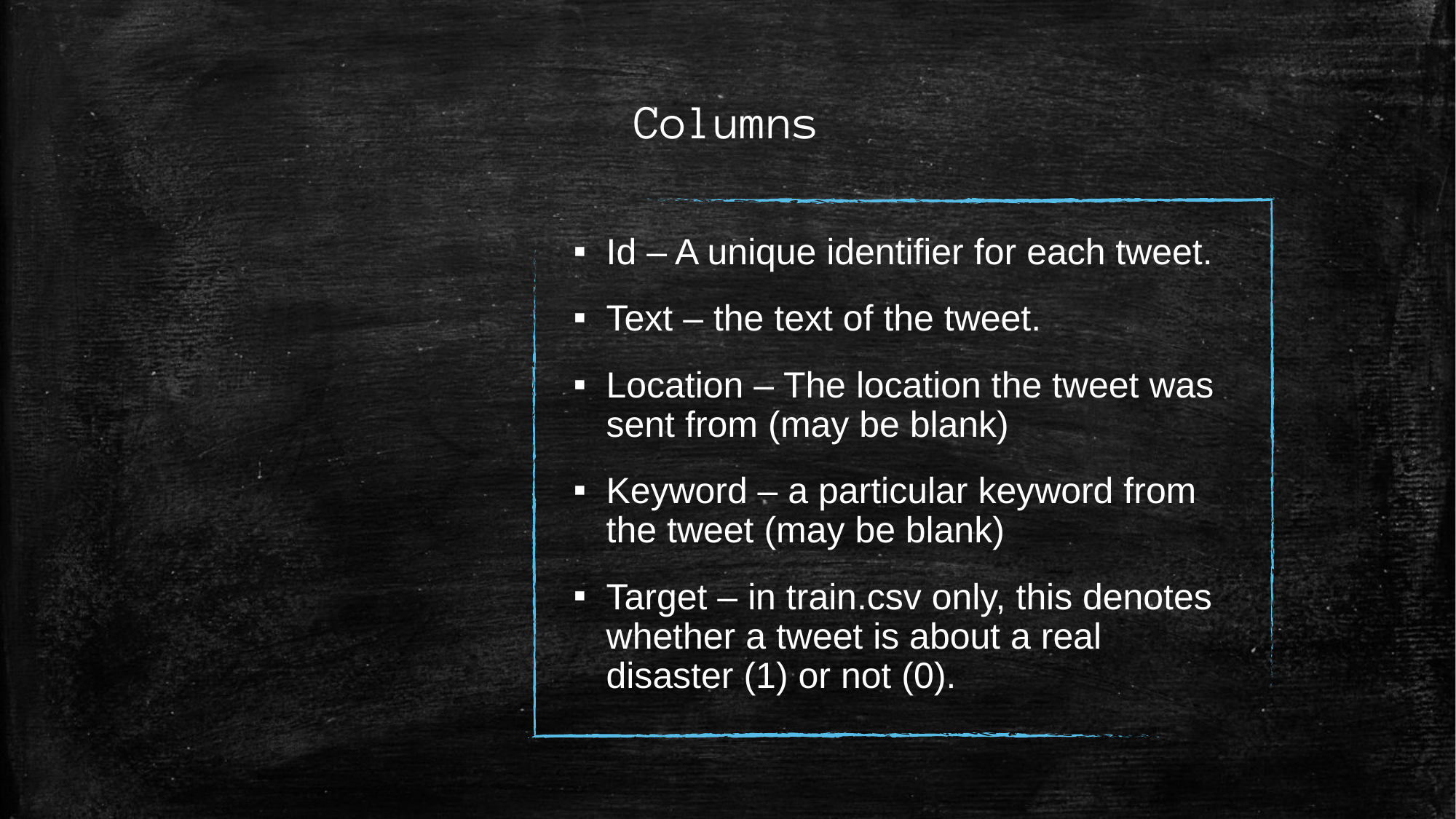

# Columns
Id – A unique identifier for each tweet.
Text – the text of the tweet.
Location – The location the tweet was sent from (may be blank)
Keyword – a particular keyword from the tweet (may be blank)
Target – in train.csv only, this denotes whether a tweet is about a real disaster (1) or not (0).